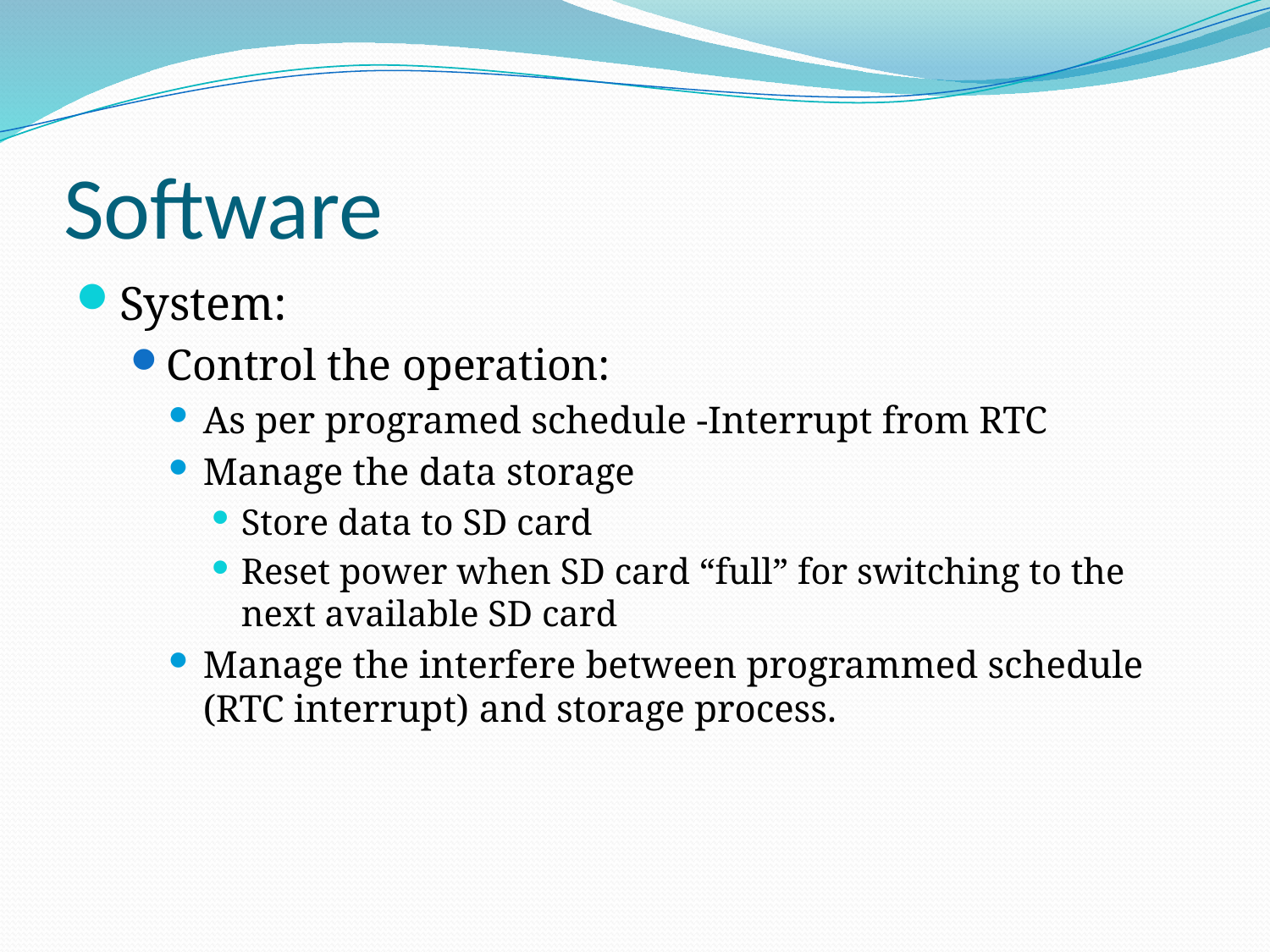

# Software
System:
Control the operation:
As per programed schedule -Interrupt from RTC
Manage the data storage
Store data to SD card
Reset power when SD card “full” for switching to the next available SD card
Manage the interfere between programmed schedule (RTC interrupt) and storage process.